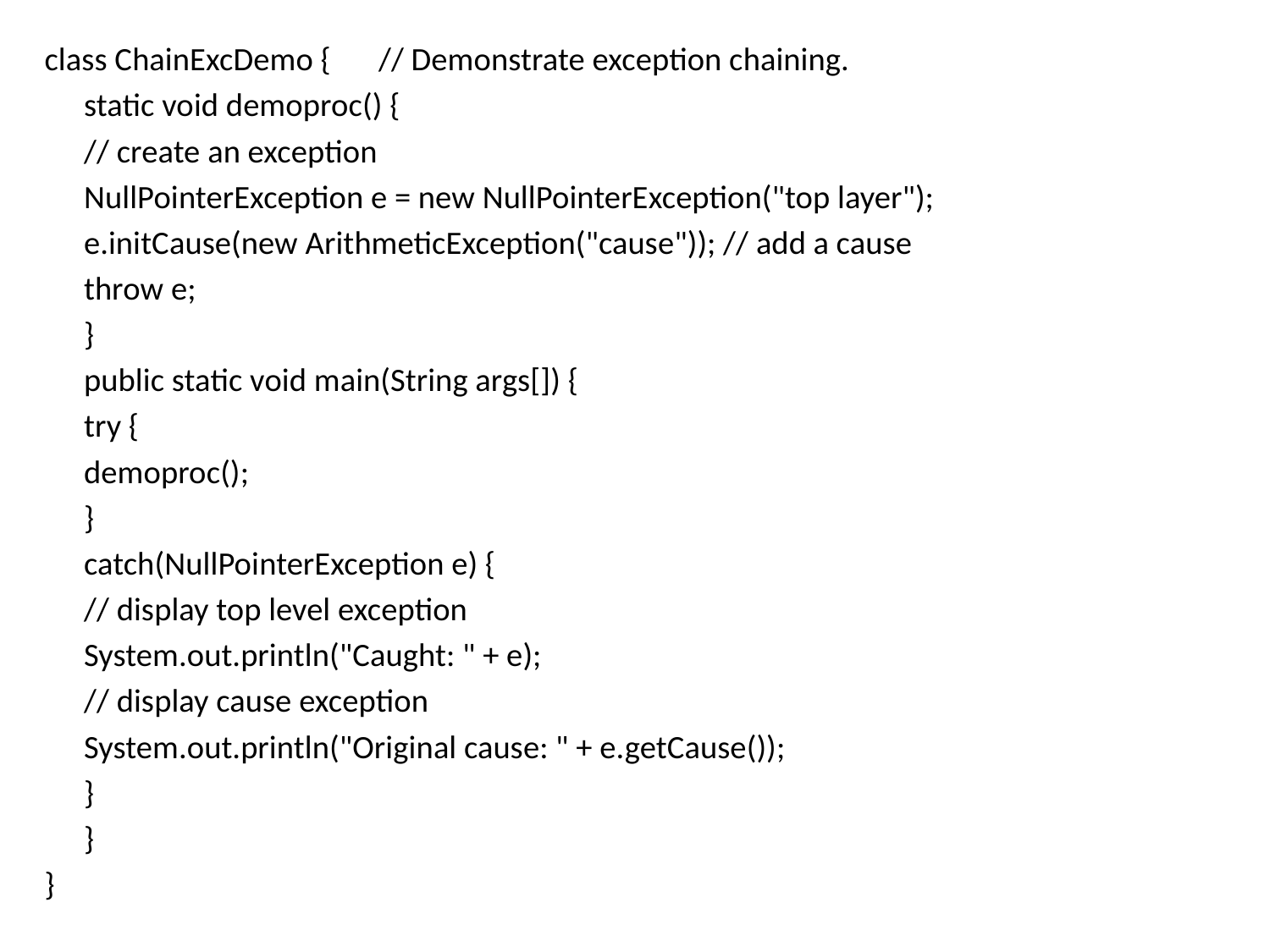

class ChainExcDemo {		// Demonstrate exception chaining.
	static void demoproc() {
		// create an exception
		NullPointerException e = new NullPointerException("top layer");
		e.initCause(new ArithmeticException("cause")); // add a cause
		throw e;
	}
	public static void main(String args[]) {
		try {
			demoproc();
		}
		catch(NullPointerException e) {
			// display top level exception
			System.out.println("Caught: " + e);
			// display cause exception
			System.out.println("Original cause: " + e.getCause());
		}
	}
}